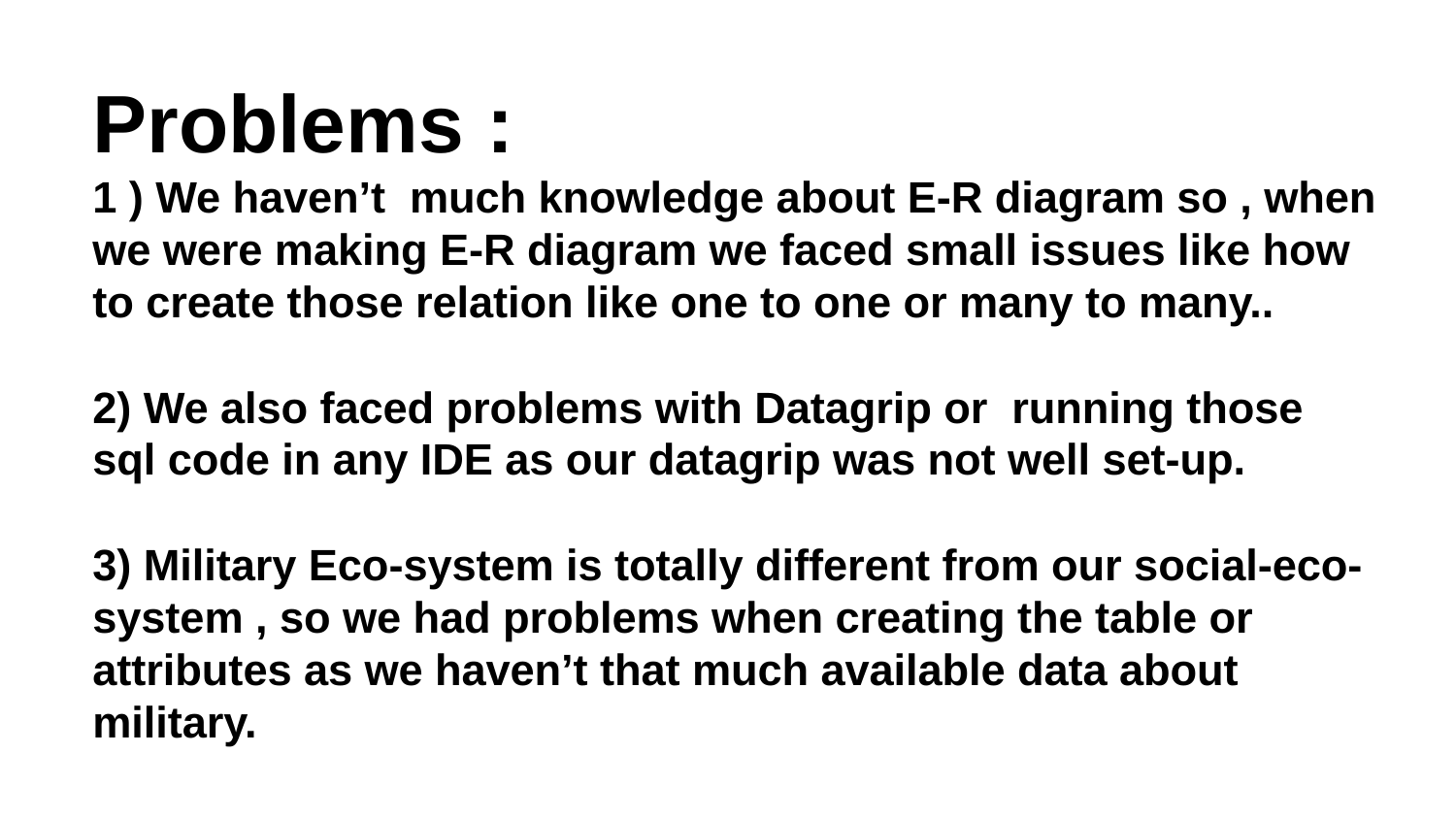

# Problems :
1 ) We haven’t  much knowledge about E-R diagram so , when we were making E-R diagram we faced small issues like how to create those relation like one to one or many to many..

2) We also faced problems with Datagrip or  running those sql code in any IDE as our datagrip was not well set-up.

3) Military Eco-system is totally different from our social-eco-system , so we had problems when creating the table or attributes as we haven’t that much available data about military.